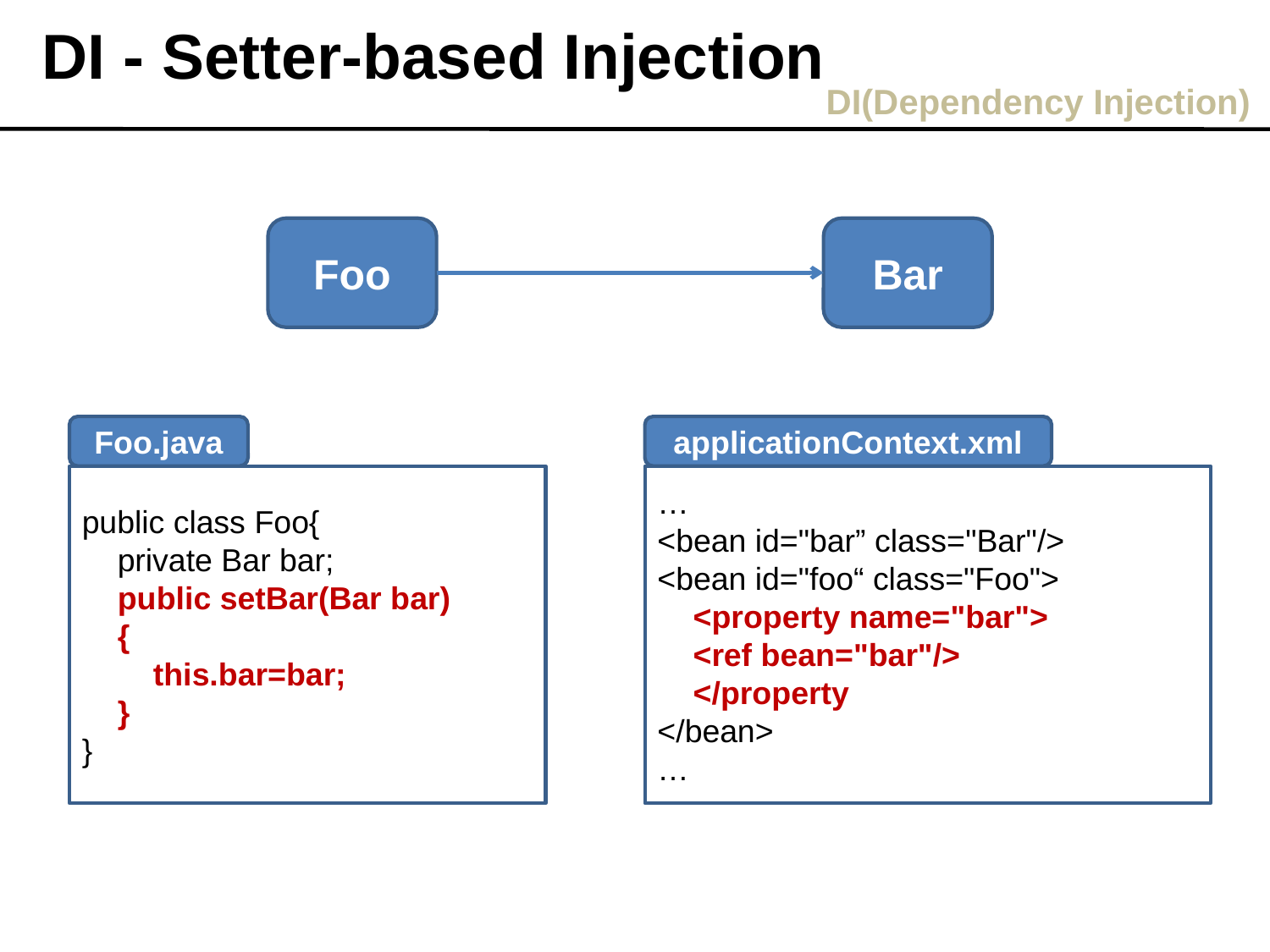

DI - Setter-based Injection
DI(Dependency Injection)
Foo
Bar
Foo.java
applicationContext.xml
public class Foo{
    private Bar bar;
    public setBar(Bar bar)
    {
        this.bar=bar;
    }
}
…
<bean id="bar” class="Bar"/>
<bean id="foo“ class="Foo">
    <property name="bar">
    <ref bean="bar"/>
    </property>
</bean>
…